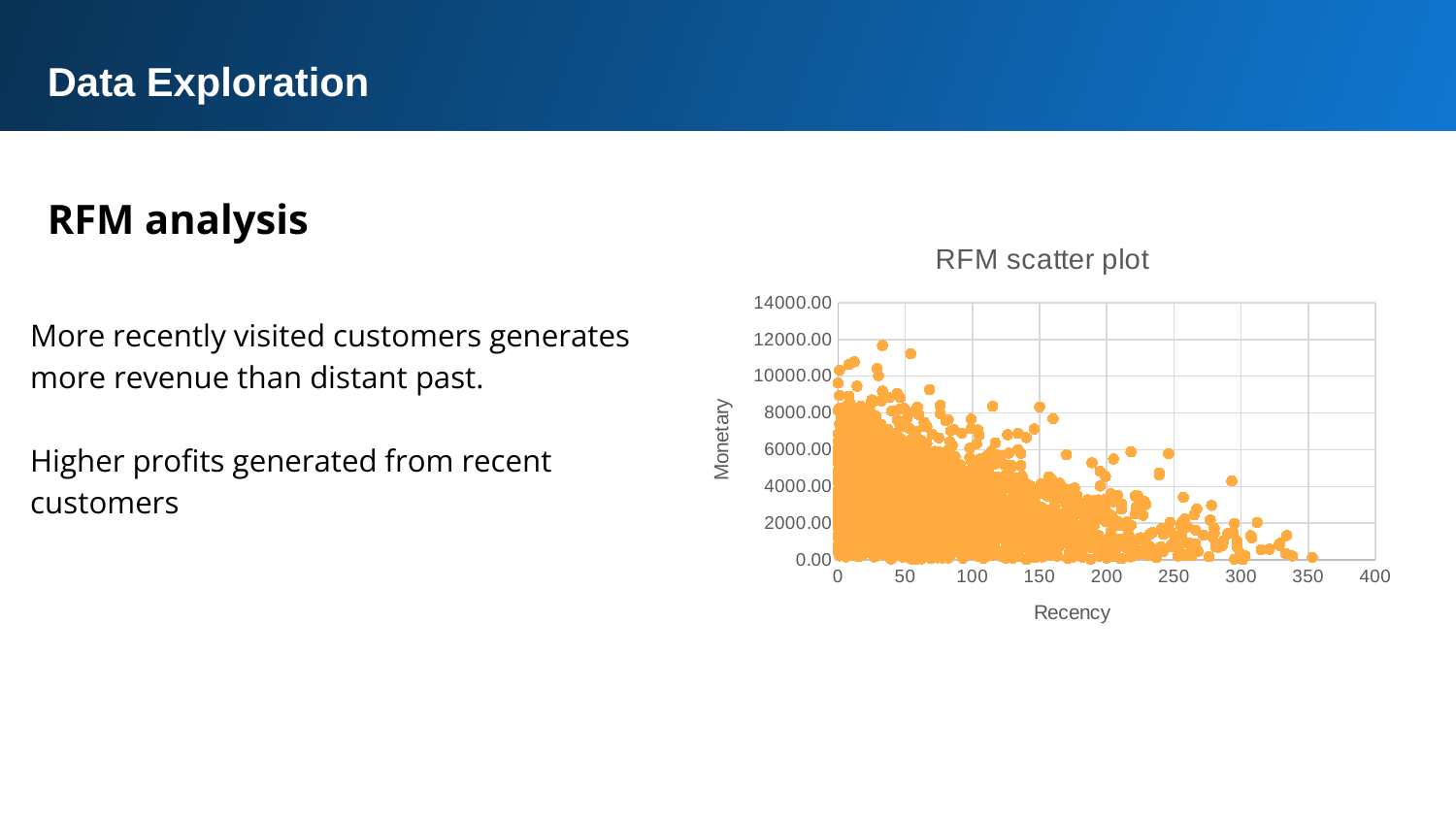

Data Exploration
RFM analysis

### Chart: RFM scatter plot

| Category | Sum of profit |
|---|---|
More recently visited customers generates more revenue than distant past.

Higher profits generated from recent customers